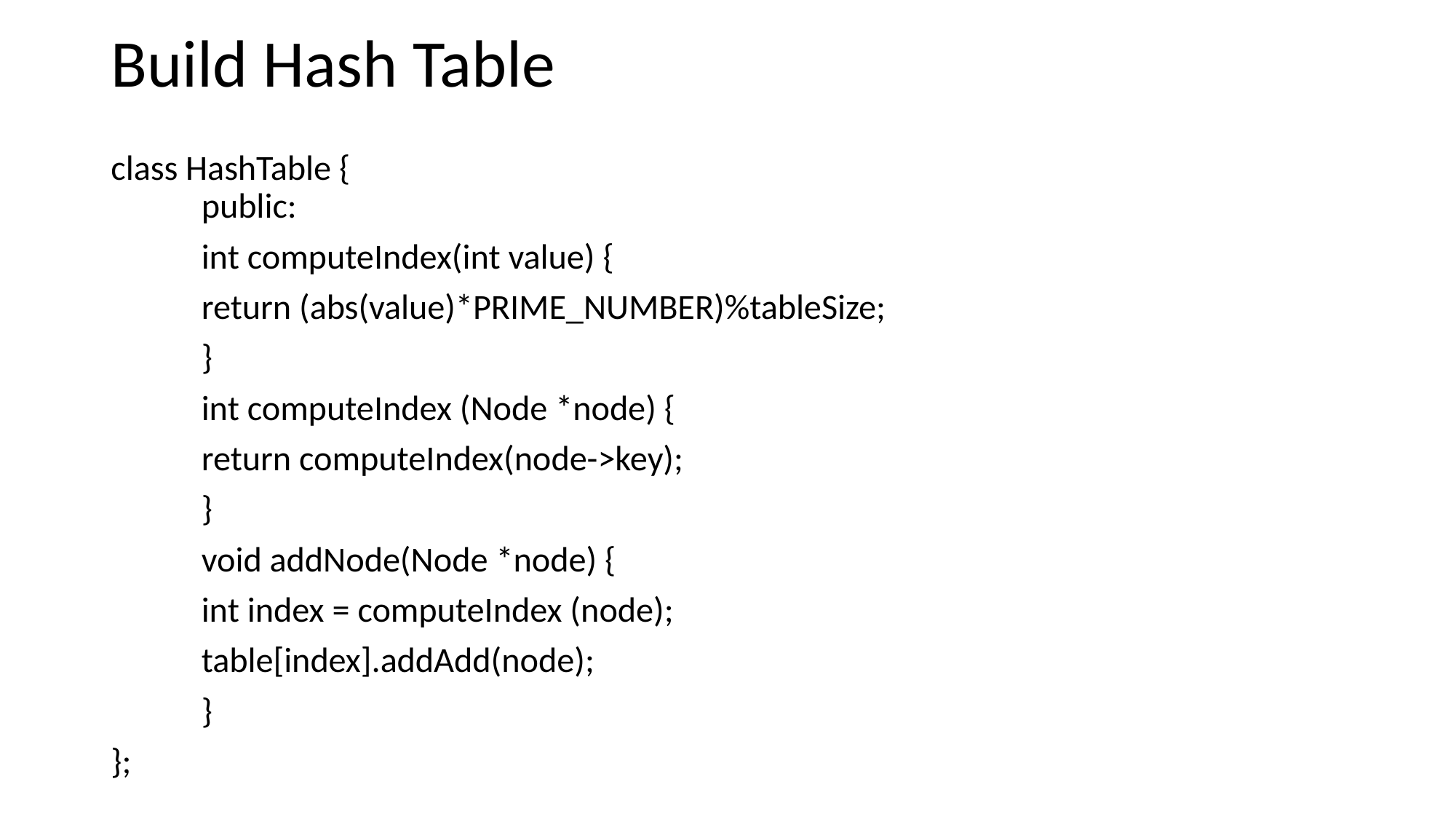

# Build Hash Table
class HashTable {
	public:
	int computeIndex(int value) {
		return (abs(value)*PRIME_NUMBER)%tableSize;
	}
	int computeIndex (Node *node) {
		return computeIndex(node->key);
	}
	void addNode(Node *node) {
		int index = computeIndex (node);
		table[index].addAdd(node);
	}
};